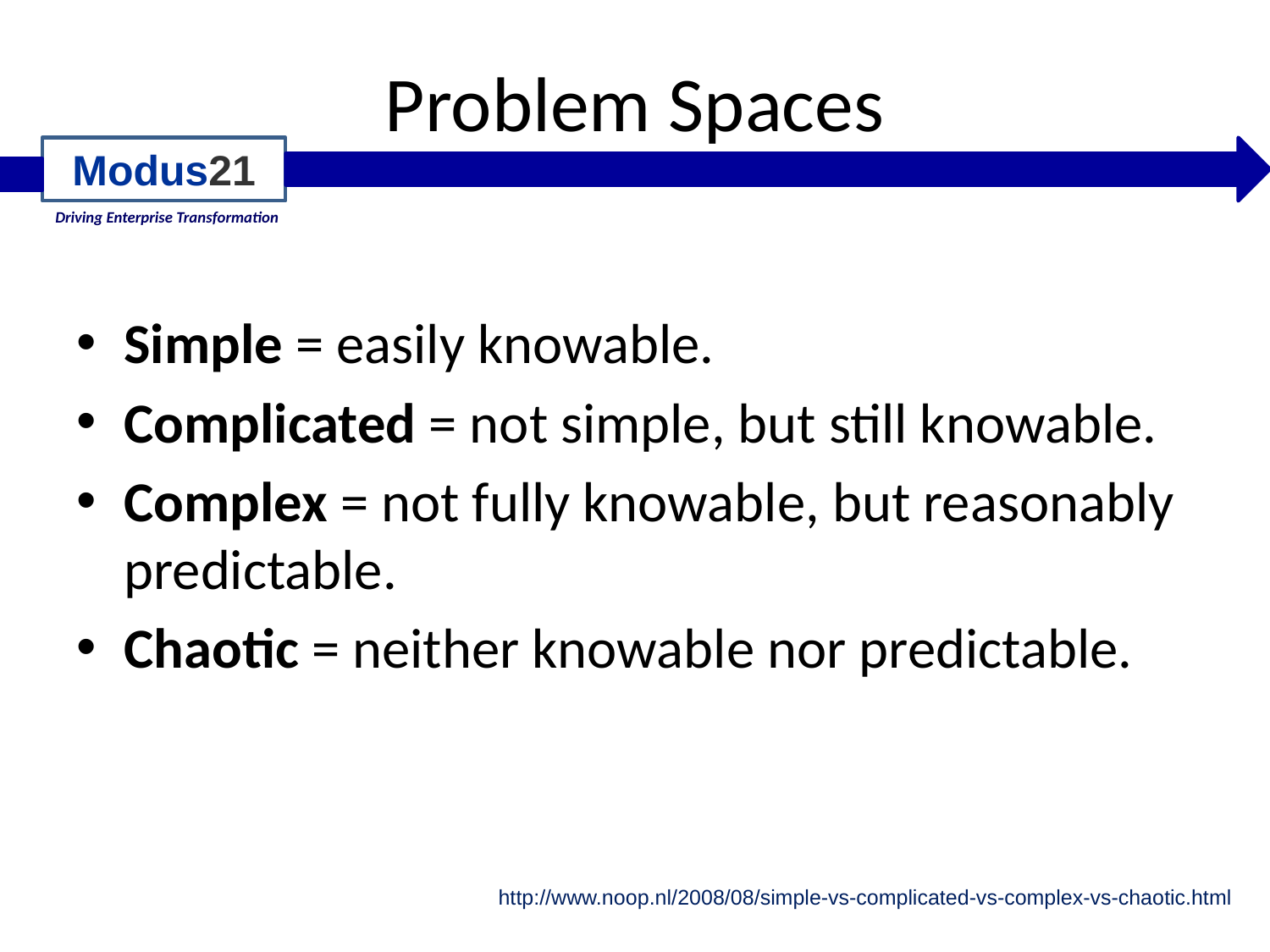

Simple = easily knowable.
Complicated = not simple, but still knowable.
Complex = not fully knowable, but reasonably predictable.
Chaotic = neither knowable nor predictable.
Problem Spaces
http://www.noop.nl/2008/08/simple-vs-complicated-vs-complex-vs-chaotic.html